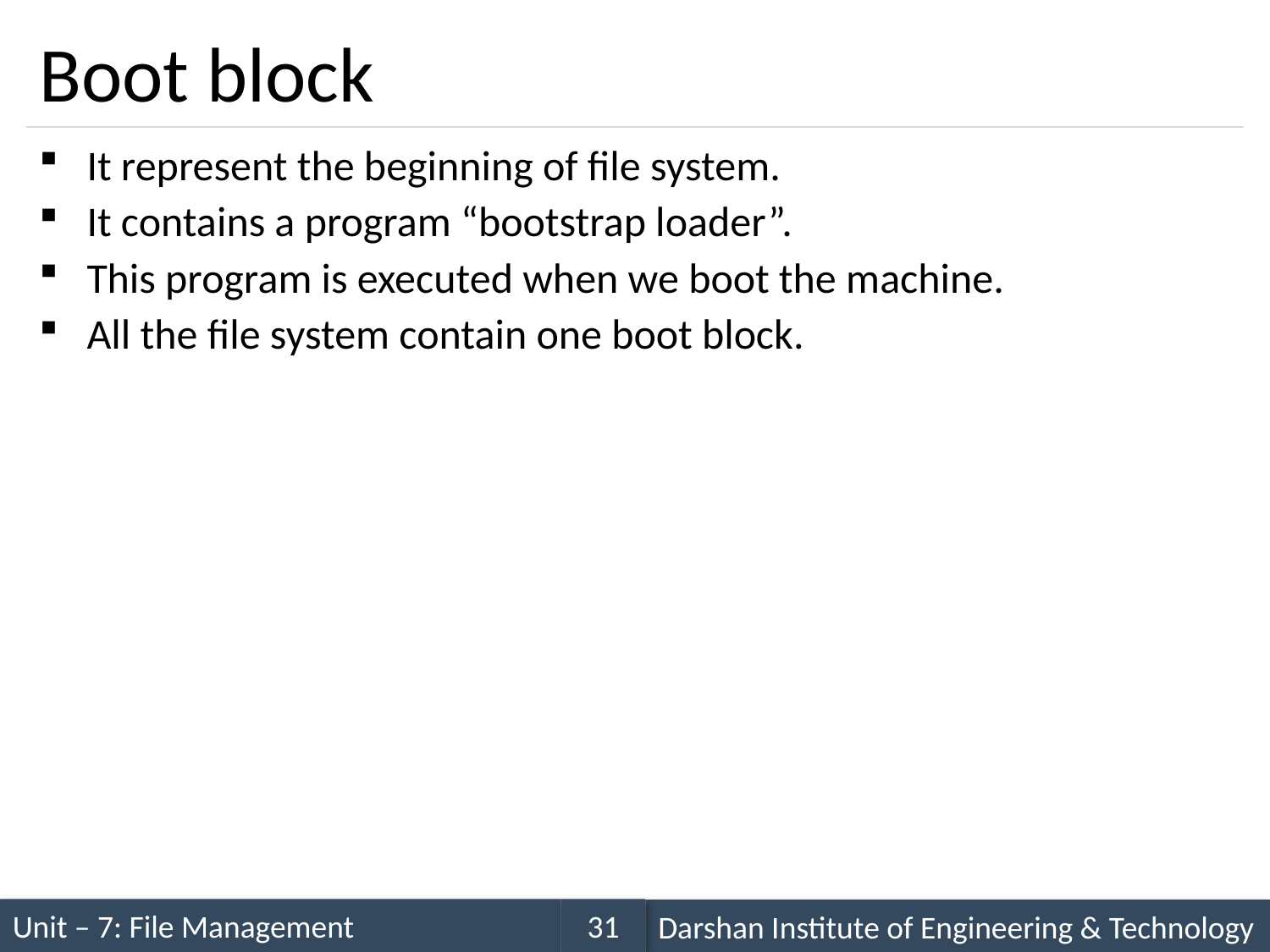

# Boot block
It represent the beginning of file system.
It contains a program “bootstrap loader”.
This program is executed when we boot the machine.
All the file system contain one boot block.